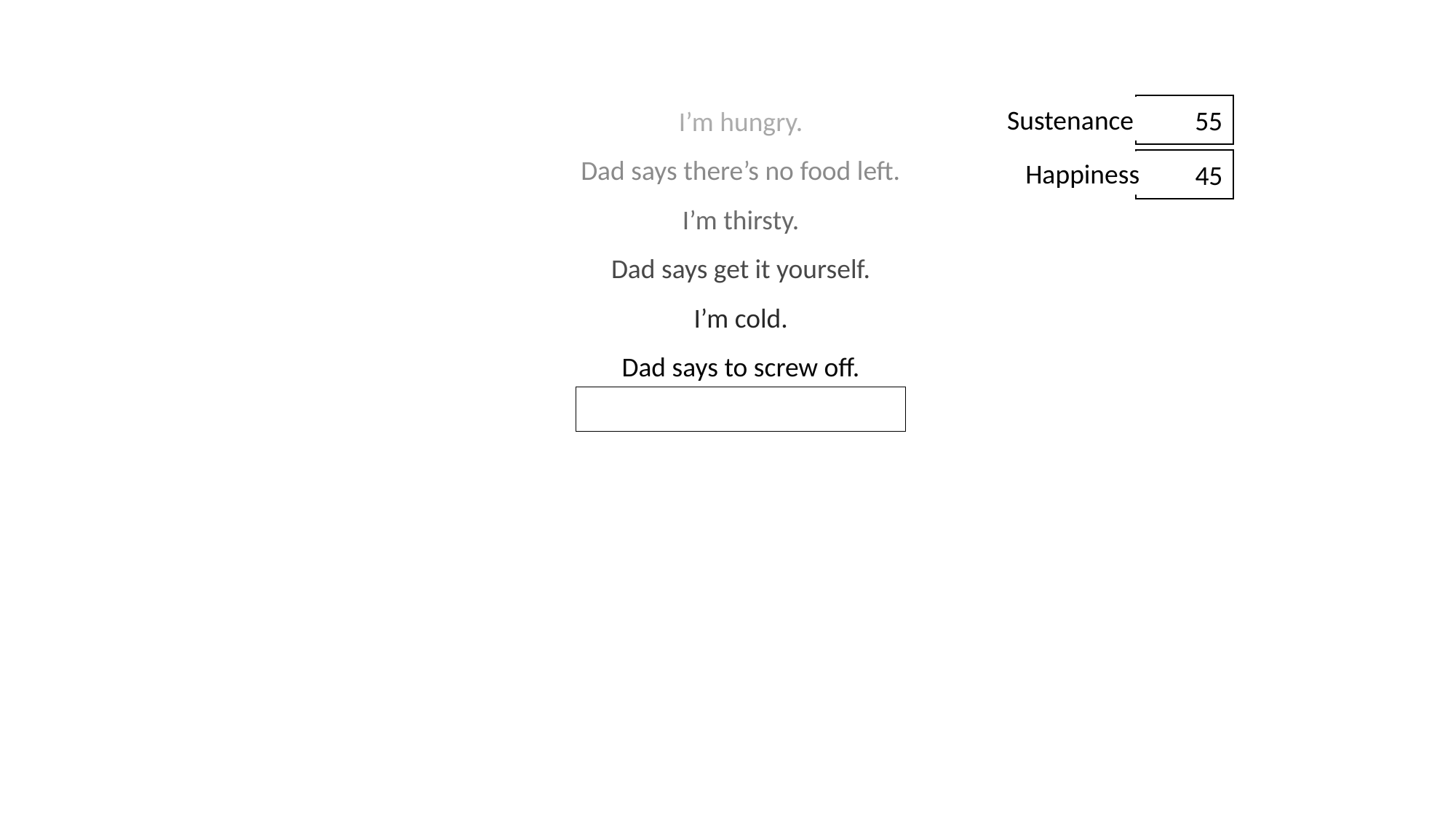

I’m hungry.
Dad says there’s no food left.
I’m thirsty.
Dad says get it yourself.
I’m cold.
Dad says to screw off.
55
Sustenance
45
Happiness